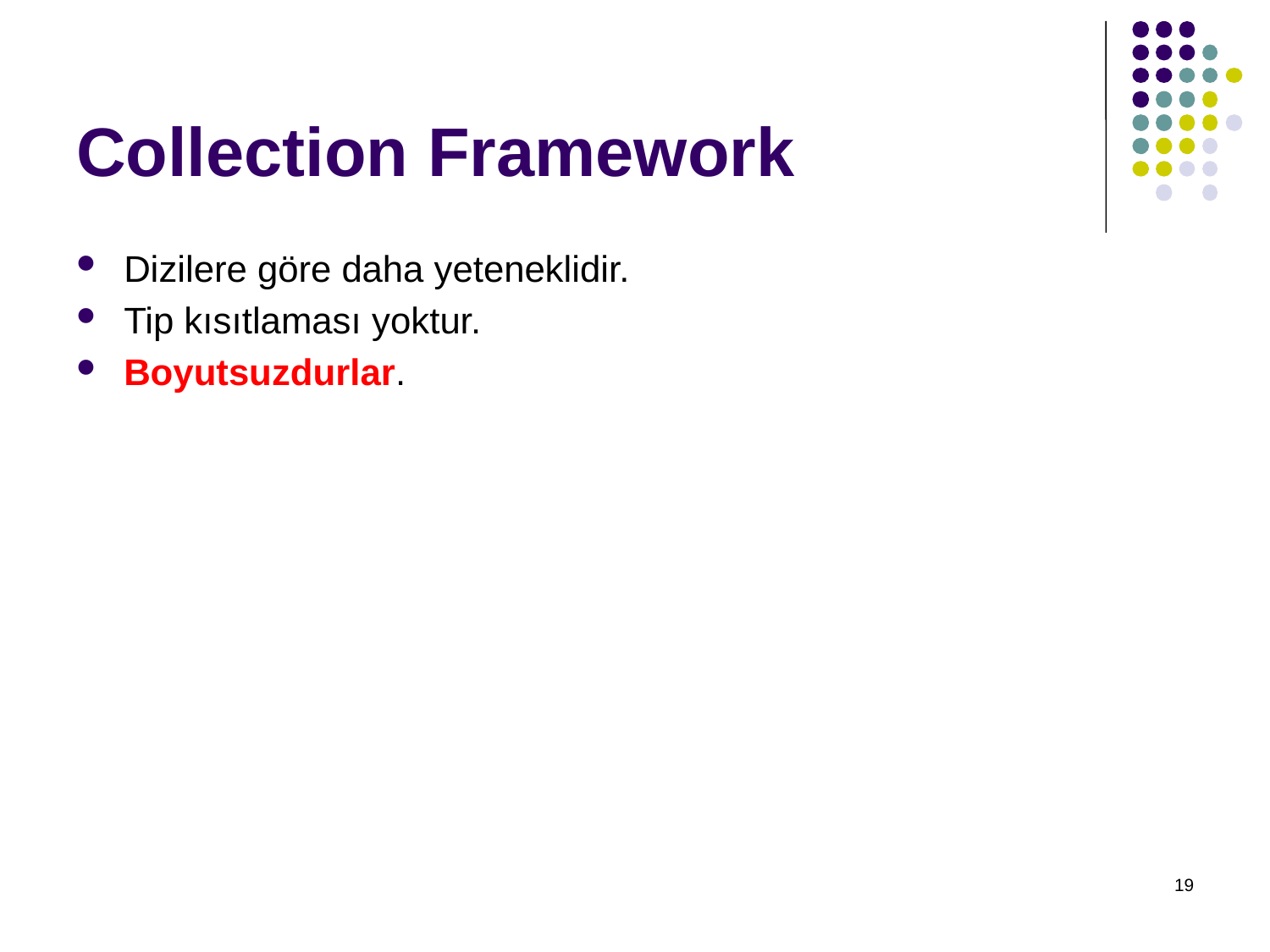

# Collection Framework
Dizilere göre daha yeteneklidir.
Tip kısıtlaması yoktur.
Boyutsuzdurlar.
19